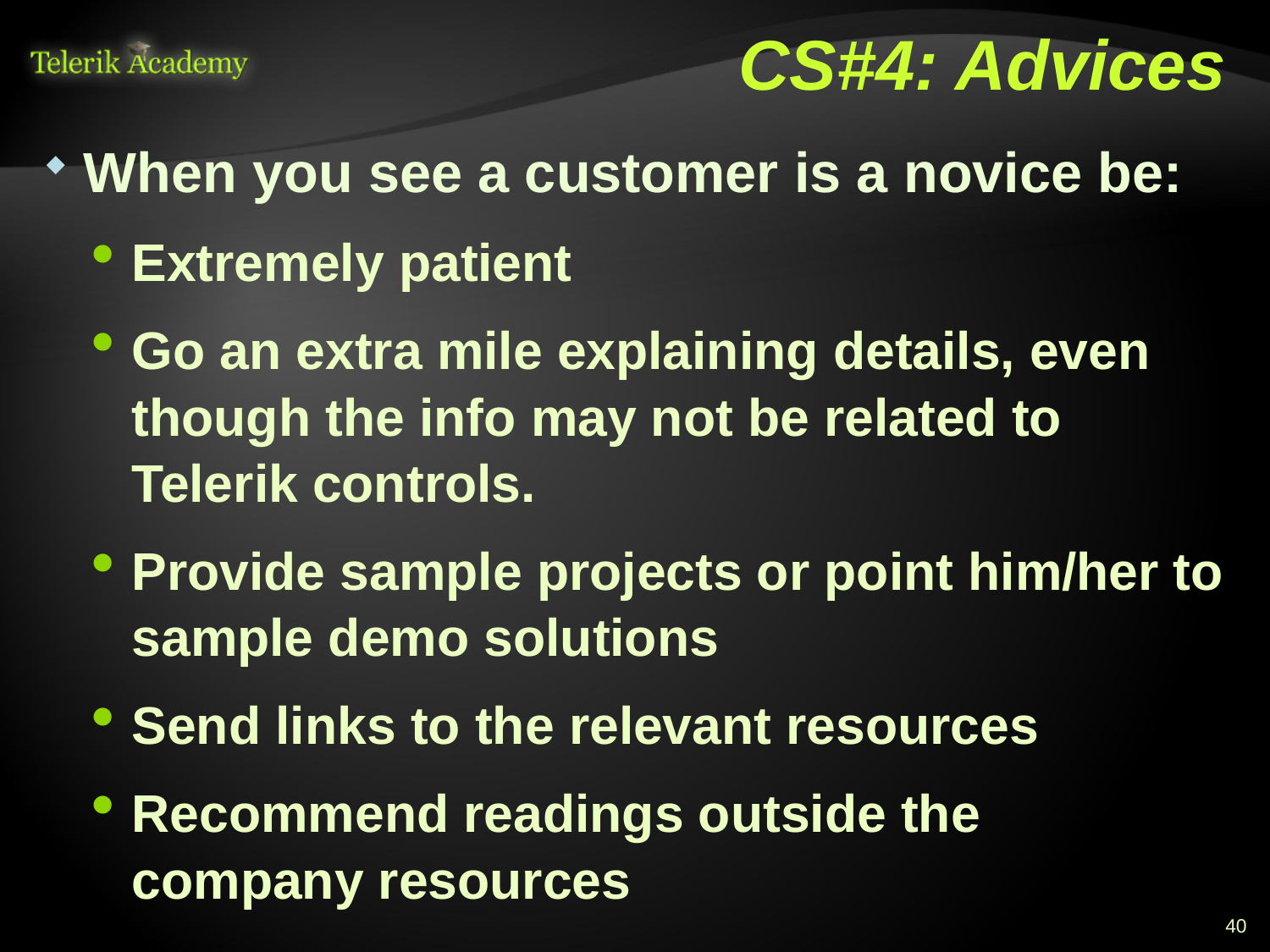

# CS#4: Advices
When you see a customer is a novice be:
Extremely patient
Go an extra mile explaining details, even though the info may not be related to Telerik controls.
Provide sample projects or point him/her to sample demo solutions
Send links to the relevant resources
Recommend readings outside the company resources
40